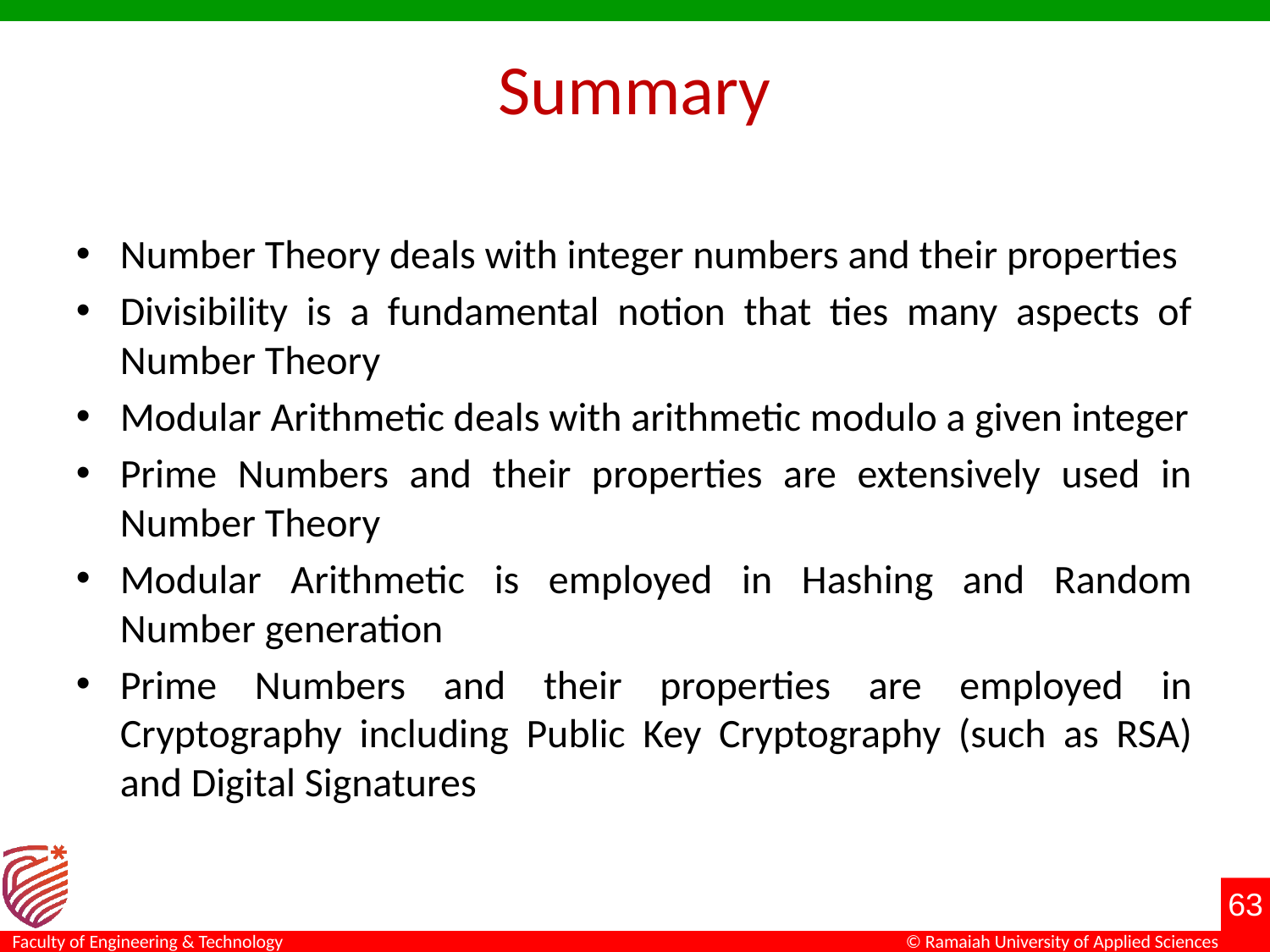

# Summary
Number Theory deals with integer numbers and their properties
Divisibility is a fundamental notion that ties many aspects of Number Theory
Modular Arithmetic deals with arithmetic modulo a given integer
Prime Numbers and their properties are extensively used in Number Theory
Modular Arithmetic is employed in Hashing and Random Number generation
Prime Numbers and their properties are employed in Cryptography including Public Key Cryptography (such as RSA) and Digital Signatures